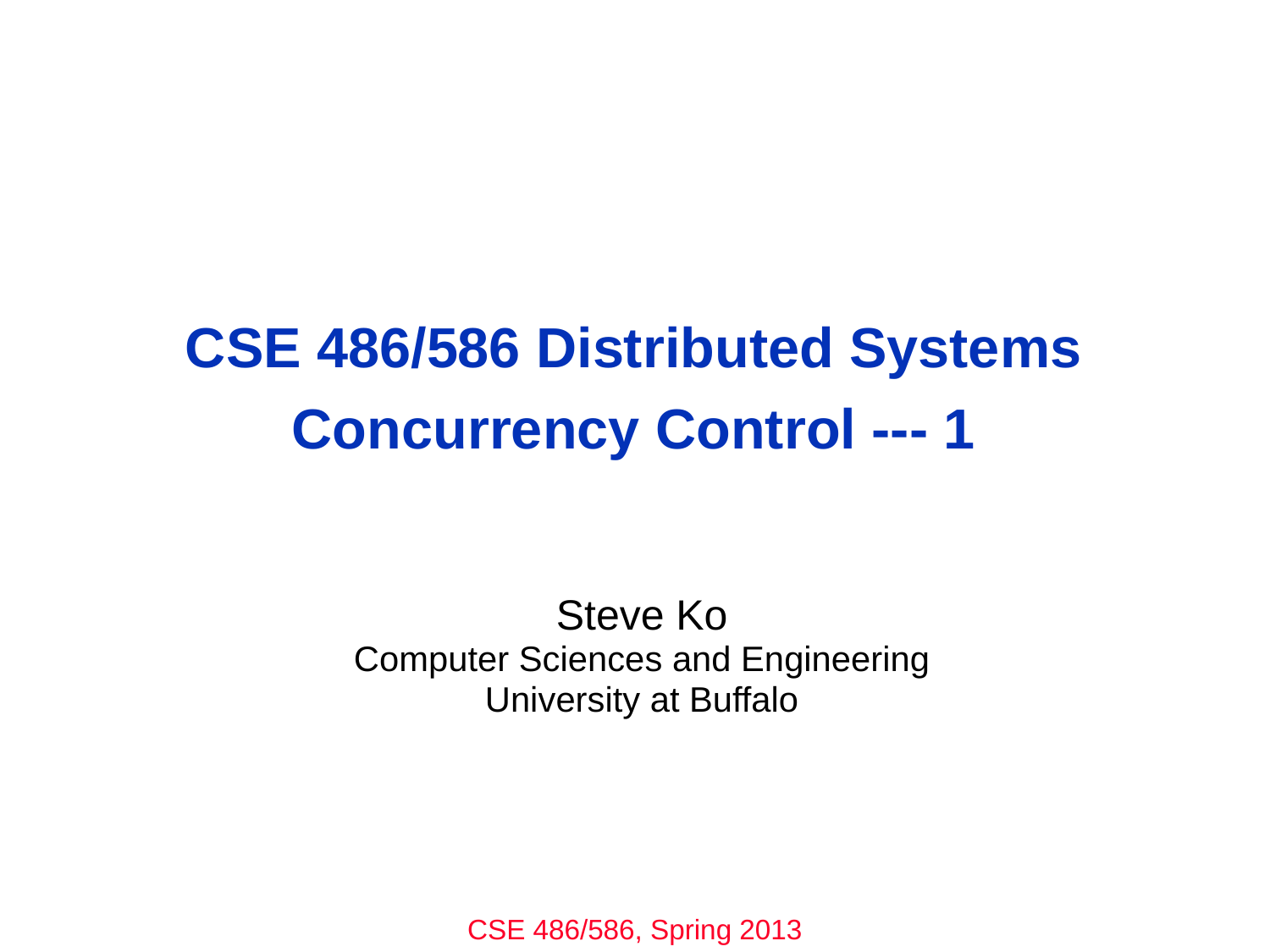

# CSE 486/586 Distributed Systems Concurrency Control --- 1
Steve Ko
Computer Sciences and Engineering
University at Buffalo